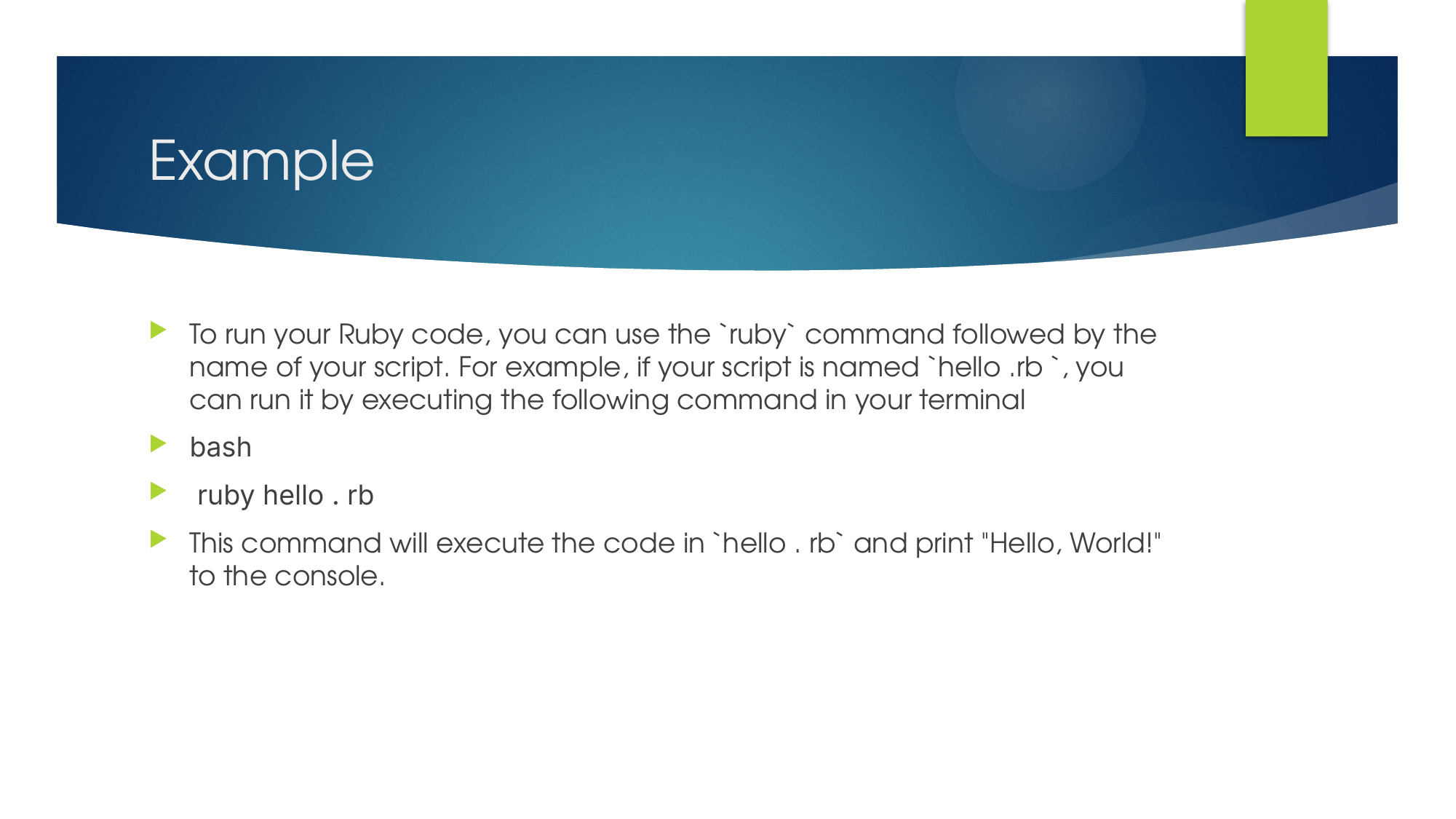

# Example
To run your Ruby code, you can use the `ruby` command followed by the name of your script. For example, if your script is named `hello .rb `, you can run it by executing the following command in your terminal
bash
 ruby hello . rb
This command will execute the code in `hello . rb` and print "Hello, World!" to the console.